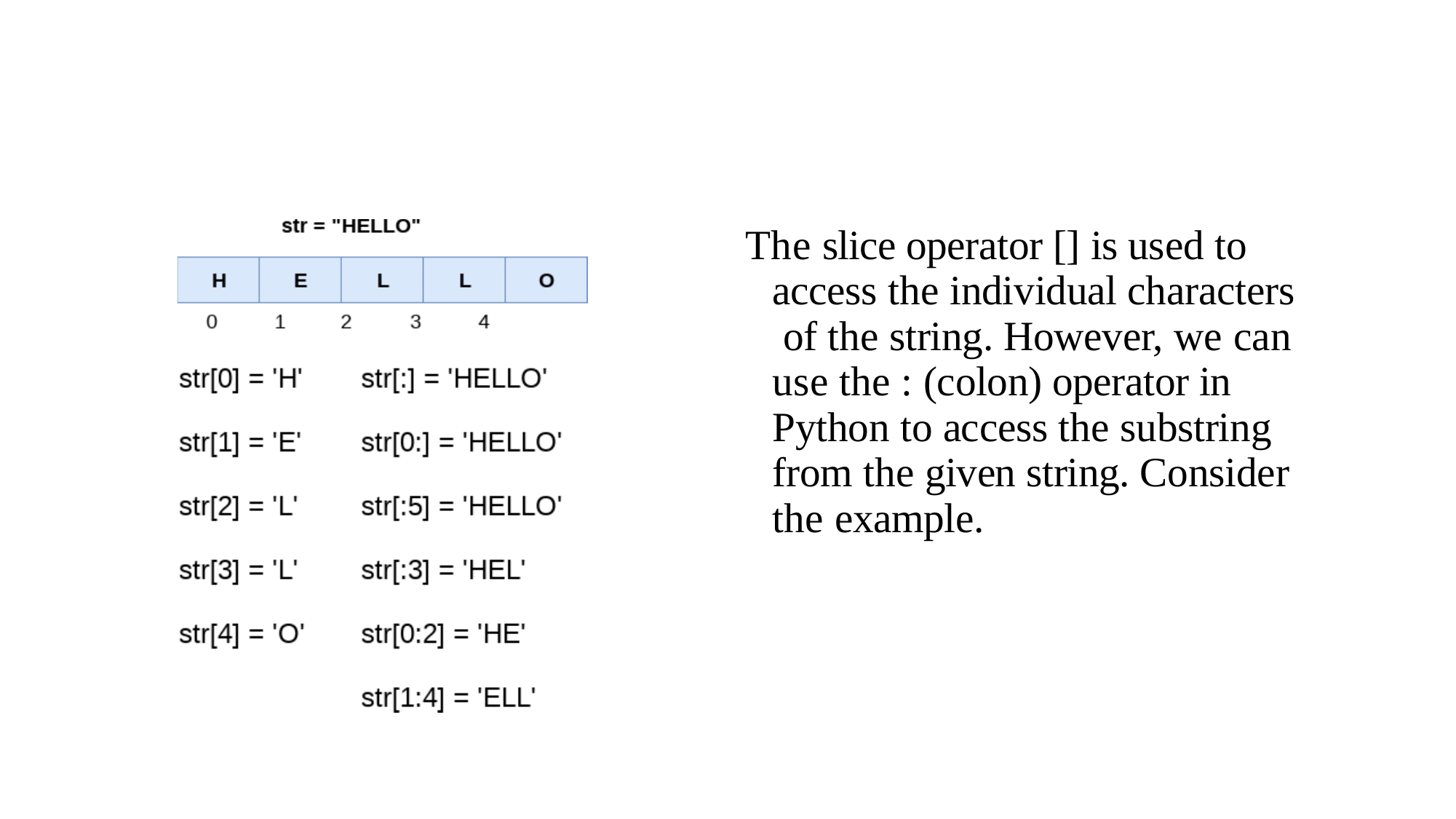

The slice operator [] is used to  access the individual characters  of the string. However, we can  use the : (colon) operator in  Python to access the substring  from the given string. Consider  the example.